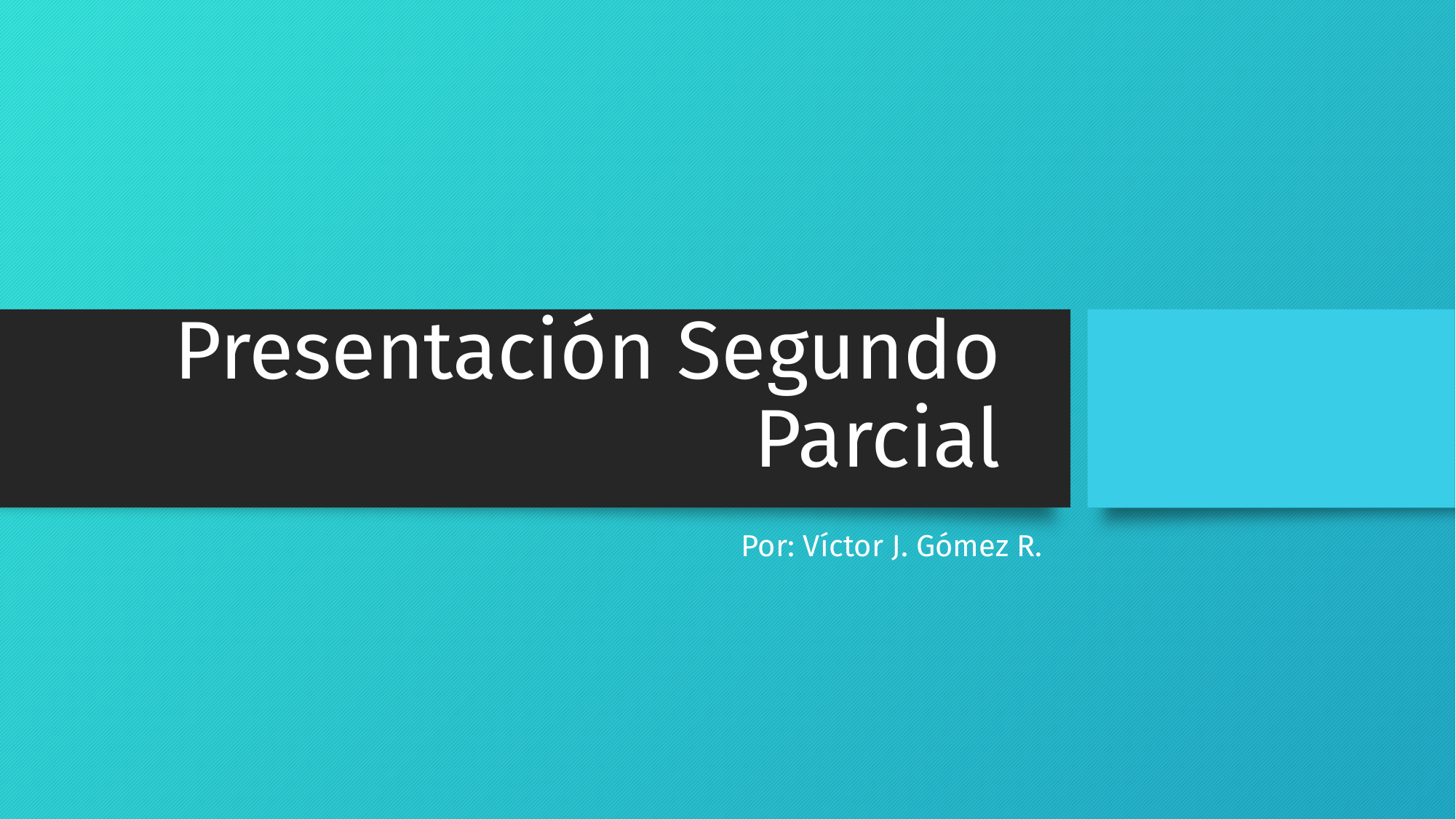

# Presentación Segundo Parcial
Por: Víctor J. Gómez R.